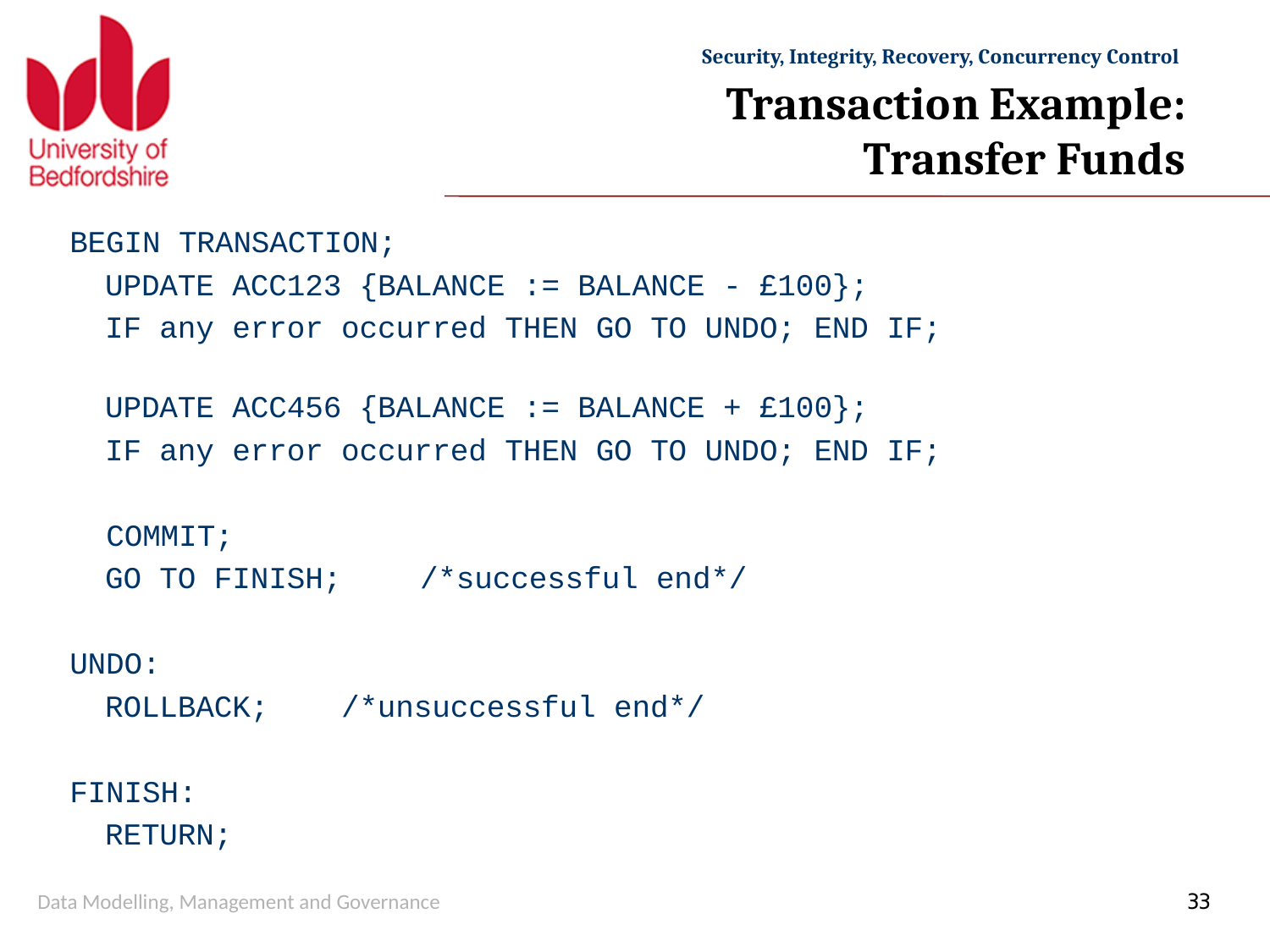

# Transaction Example: Transfer Funds
BEGIN TRANSACTION;
 	UPDATE ACC123 {BALANCE := BALANCE - £100};
	IF any error occurred THEN GO TO UNDO; END IF;
 	UPDATE ACC456 {BALANCE := BALANCE + £100};
 	IF any error occurred THEN GO TO UNDO; END IF;

  COMMIT;
	GO TO FINISH;	/*successful end*/

UNDO:
	ROLLBACK;		/*unsuccessful end*/

FINISH:
	RETURN;

Data Modelling, Management and Governance